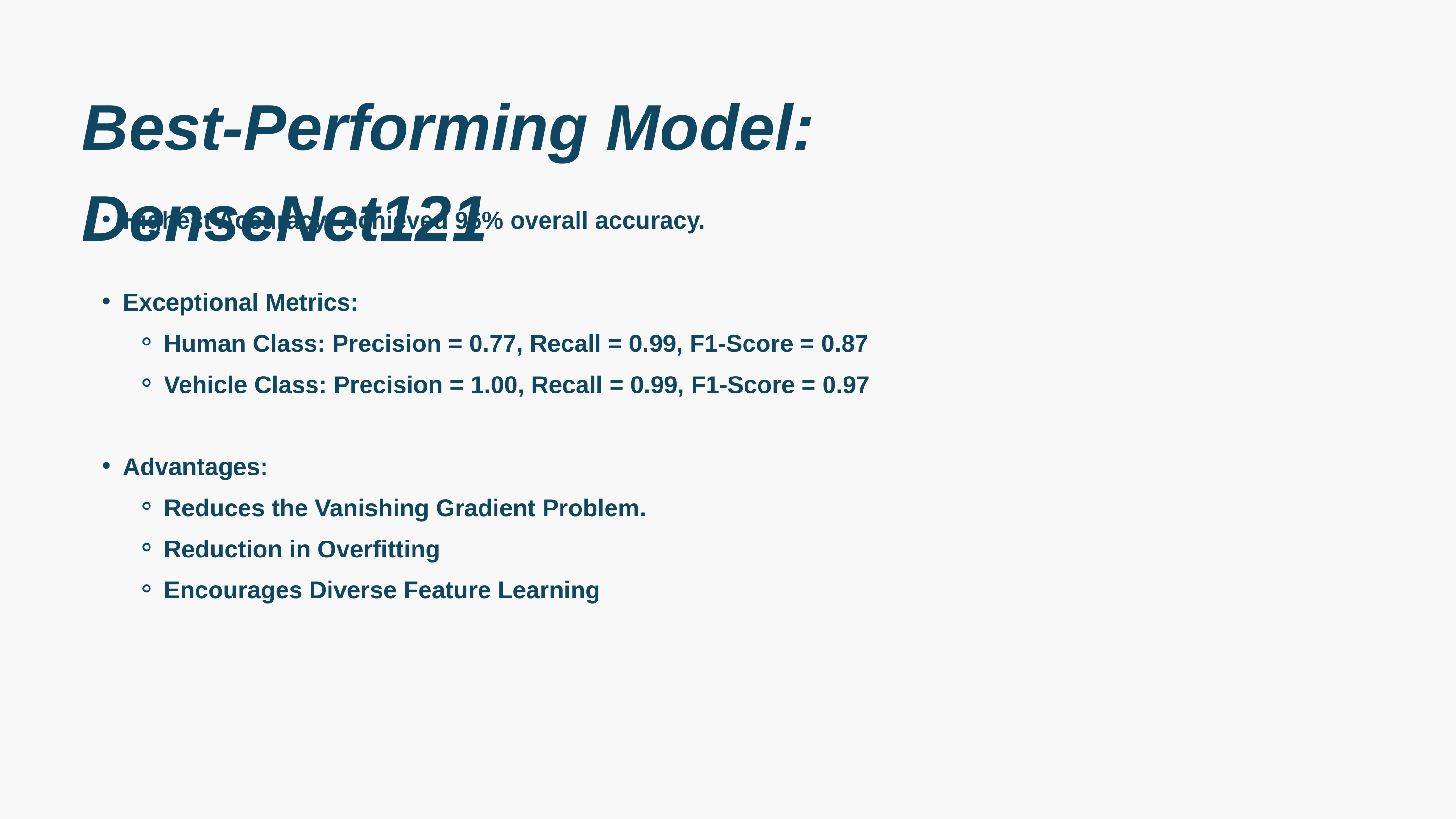

Best-Performing Model: DenseNet121
Highest Accuracy: Achieved 96% overall accuracy.

Exceptional Metrics:
Human Class: Precision = 0.77, Recall = 0.99, F1-Score = 0.87
Vehicle Class: Precision = 1.00, Recall = 0.99, F1-Score = 0.97

Advantages:
Reduces the Vanishing Gradient Problem.
Reduction in Overfitting
Encourages Diverse Feature Learning